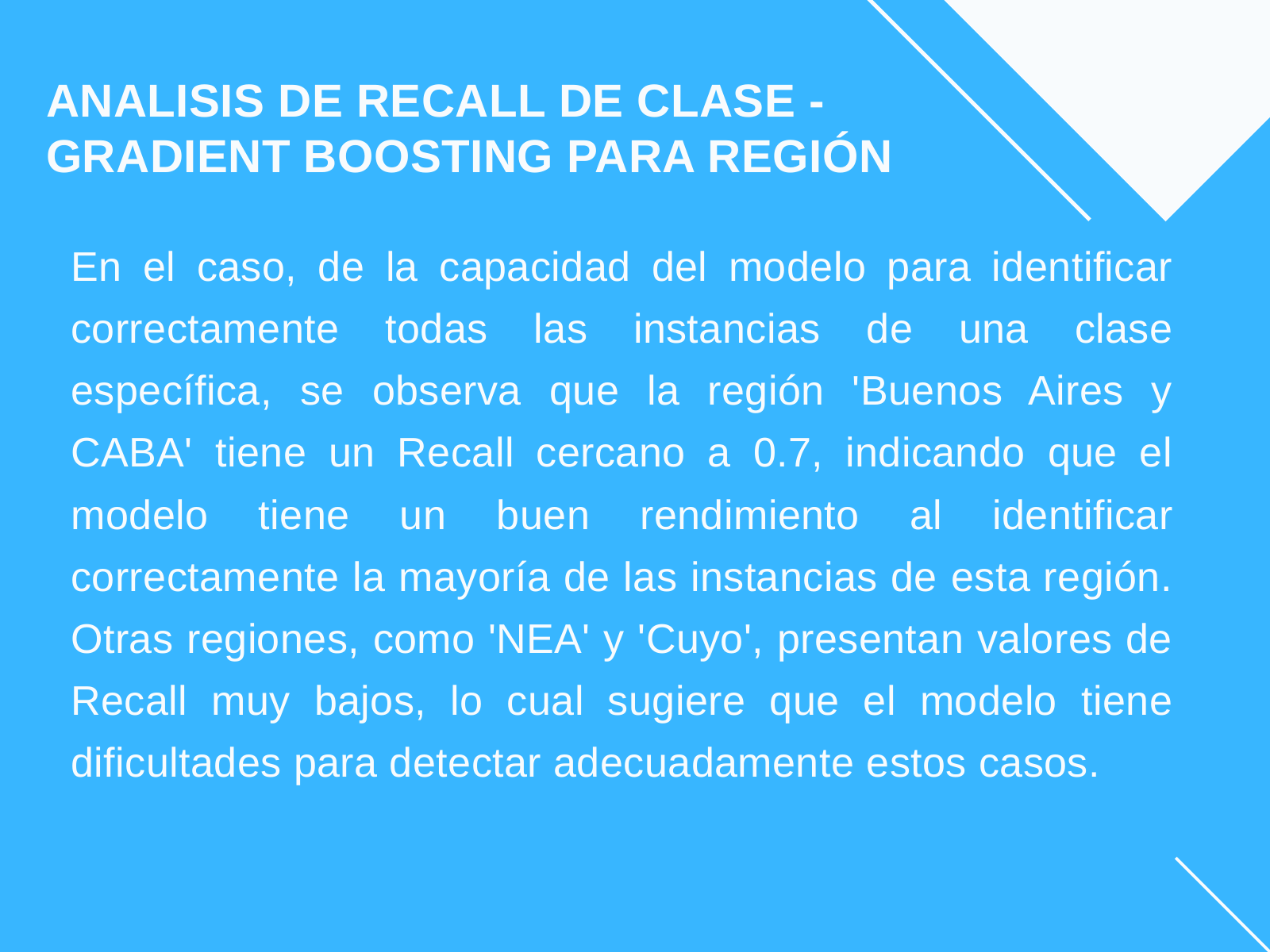

ANALISIS DE RECALL DE CLASE -
GRADIENT BOOSTING PARA REGIÓN
En el caso, de la capacidad del modelo para identificar correctamente todas las instancias de una clase específica, se observa que la región 'Buenos Aires y CABA' tiene un Recall cercano a 0.7, indicando que el modelo tiene un buen rendimiento al identificar correctamente la mayoría de las instancias de esta región. Otras regiones, como 'NEA' y 'Cuyo', presentan valores de Recall muy bajos, lo cual sugiere que el modelo tiene dificultades para detectar adecuadamente estos casos.